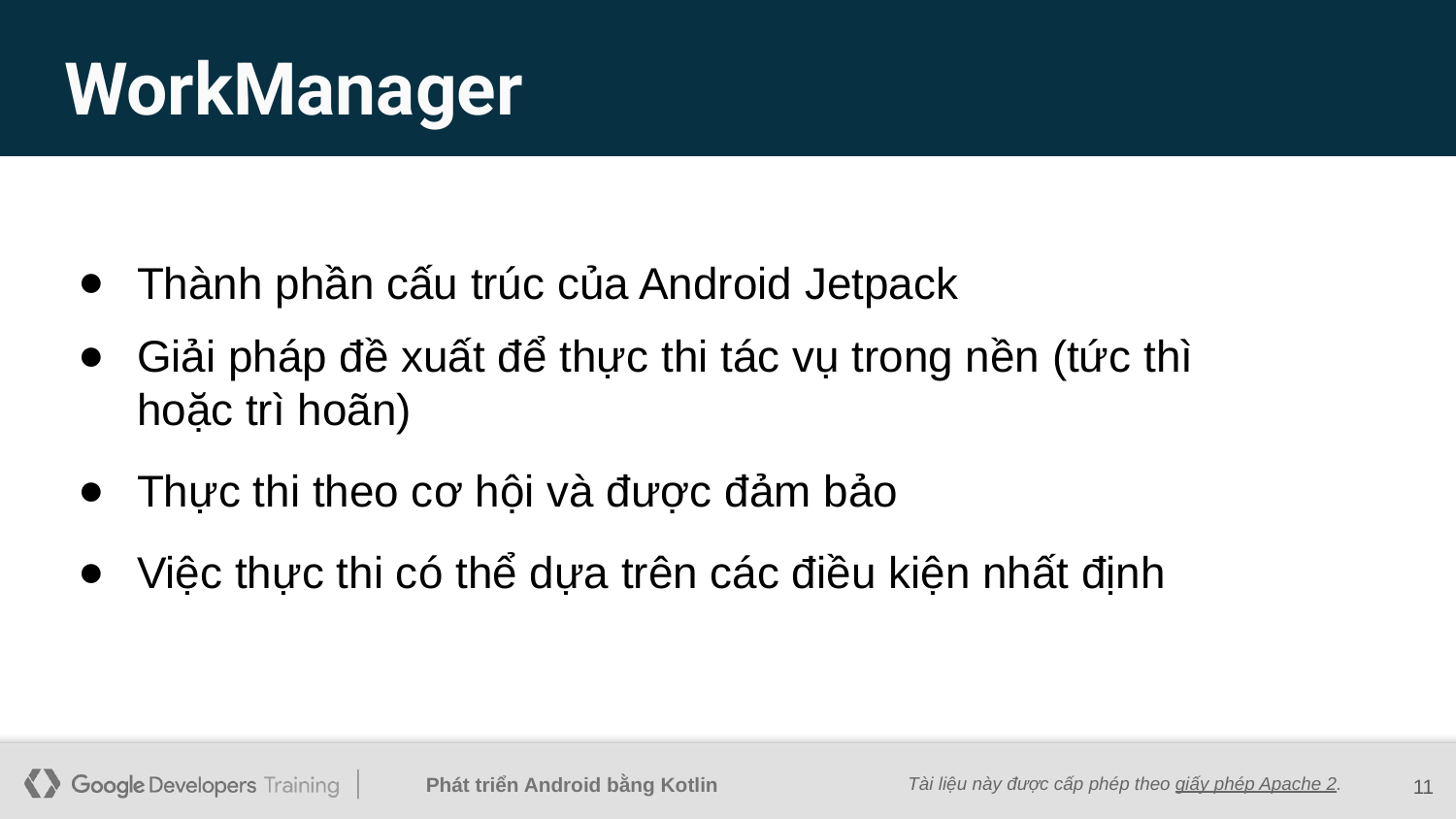

# WorkManager
Thành phần cấu trúc của Android Jetpack
Giải pháp đề xuất để thực thi tác vụ trong nền (tức thì hoặc trì hoãn)
Thực thi theo cơ hội và được đảm bảo
Việc thực thi có thể dựa trên các điều kiện nhất định

11